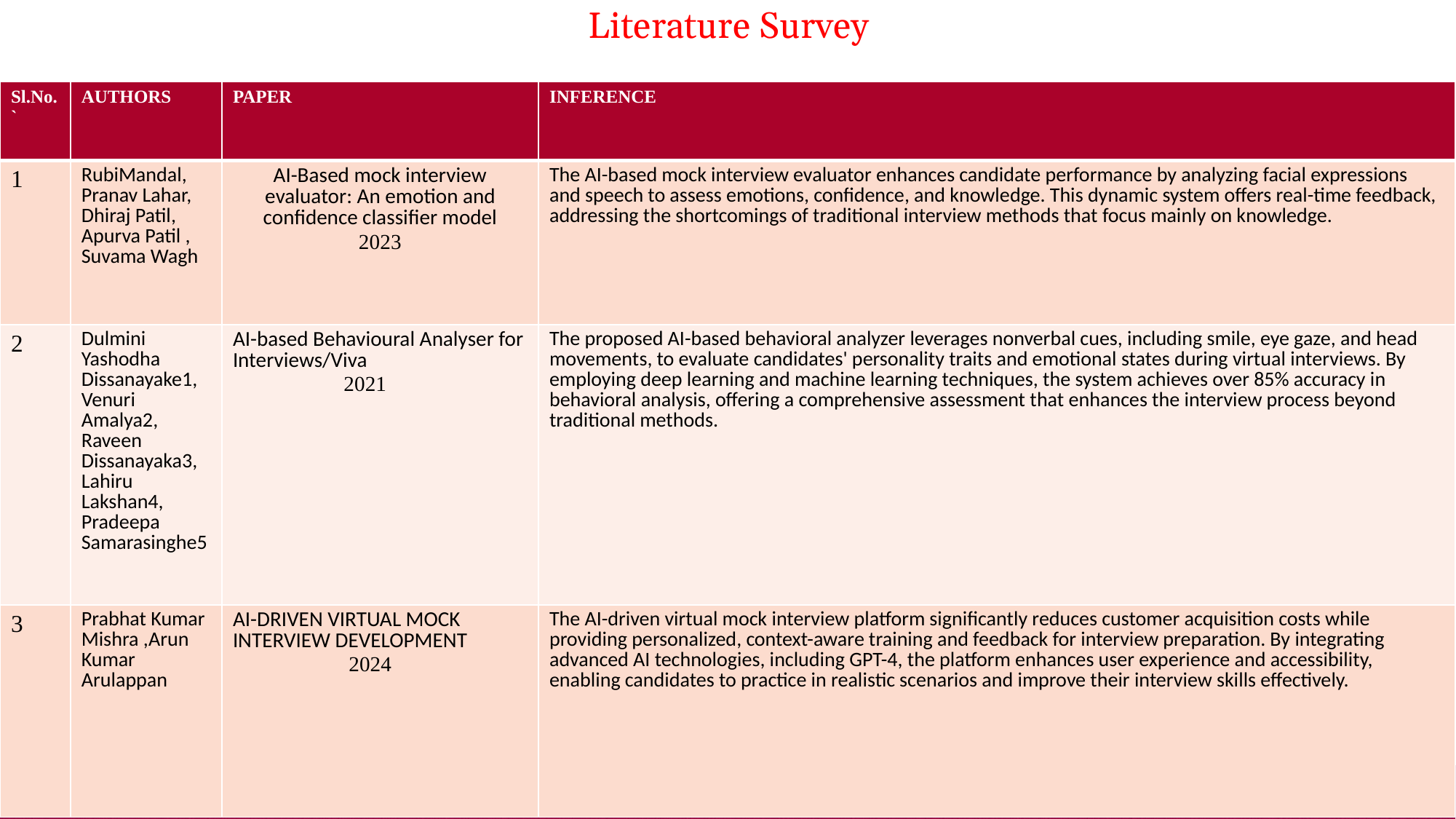

# Literature Survey
| Sl.No.` | AUTHORS | PAPER | INFERENCE |
| --- | --- | --- | --- |
| 1 | RubiMandal, Pranav Lahar, Dhiraj Patil, Apurva Patil , Suvama Wagh | AI-Based mock interview evaluator: An emotion and confidence classifier model 2023 | The AI-based mock interview evaluator enhances candidate performance by analyzing facial expressions and speech to assess emotions, confidence, and knowledge. This dynamic system offers real-time feedback, addressing the shortcomings of traditional interview methods that focus mainly on knowledge. |
| 2 | Dulmini Yashodha Dissanayake1, Venuri Amalya2, Raveen Dissanayaka3, Lahiru Lakshan4, Pradeepa Samarasinghe5 | AI-based Behavioural Analyser for Interviews/Viva 2021 | The proposed AI-based behavioral analyzer leverages nonverbal cues, including smile, eye gaze, and head movements, to evaluate candidates' personality traits and emotional states during virtual interviews. By employing deep learning and machine learning techniques, the system achieves over 85% accuracy in behavioral analysis, offering a comprehensive assessment that enhances the interview process beyond traditional methods. |
| 3 | Prabhat Kumar Mishra ,Arun Kumar Arulappan | AI-DRIVEN VIRTUAL MOCK INTERVIEW DEVELOPMENT 2024 | The AI-driven virtual mock interview platform significantly reduces customer acquisition costs while providing personalized, context-aware training and feedback for interview preparation. By integrating advanced AI technologies, including GPT-4, the platform enhances user experience and accessibility, enabling candidates to practice in realistic scenarios and improve their interview skills effectively. |
3